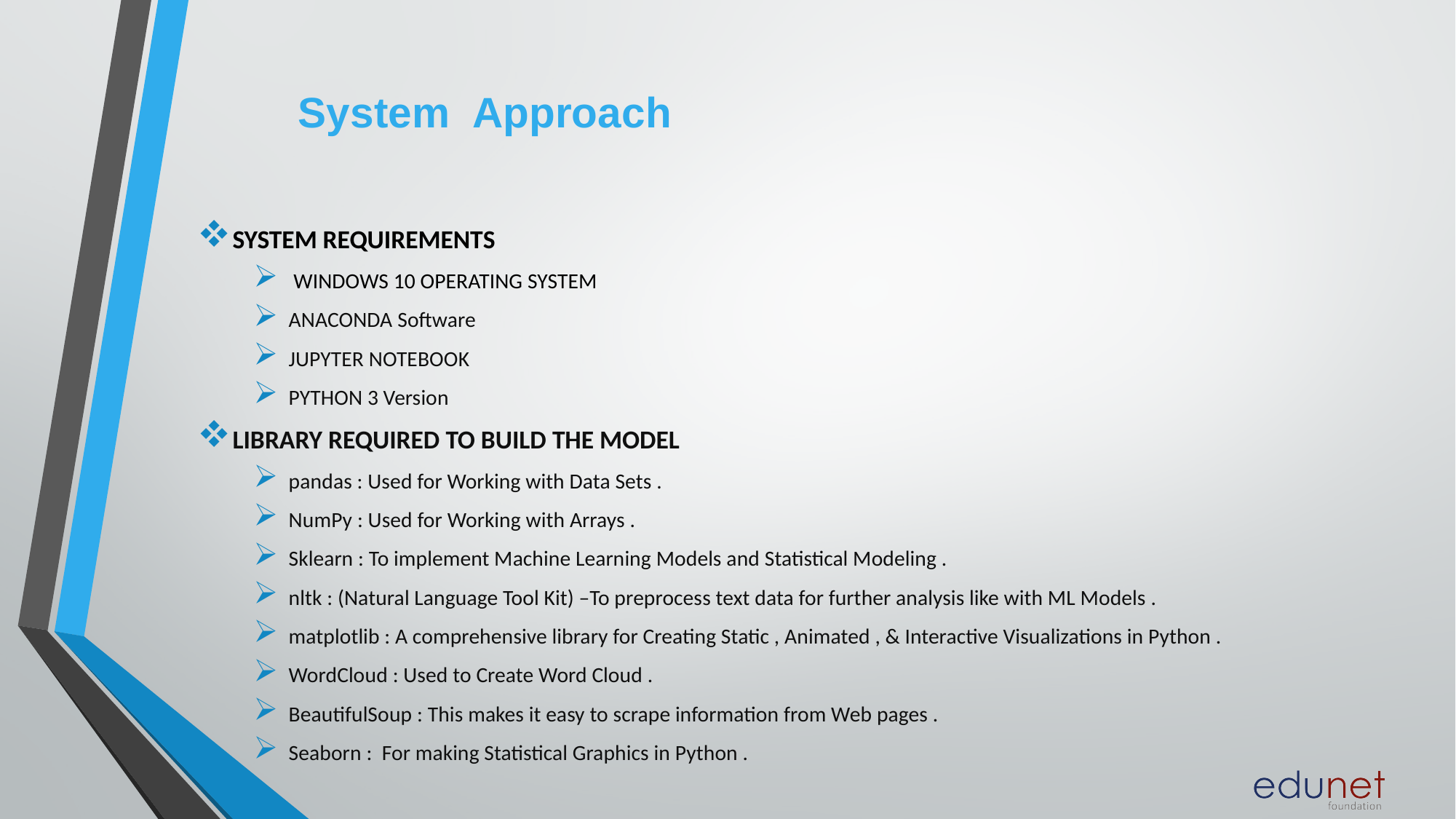

# System  Approach

SYSTEM REQUIREMENTS
 WINDOWS 10 OPERATING SYSTEM
ANACONDA Software
JUPYTER NOTEBOOK
PYTHON 3 Version
LIBRARY REQUIRED TO BUILD THE MODEL
pandas : Used for Working with Data Sets .
NumPy : Used for Working with Arrays .
Sklearn : To implement Machine Learning Models and Statistical Modeling .
nltk : (Natural Language Tool Kit) –To preprocess text data for further analysis like with ML Models .
matplotlib : A comprehensive library for Creating Static , Animated , & Interactive Visualizations in Python .
WordCloud : Used to Create Word Cloud .
BeautifulSoup : This makes it easy to scrape information from Web pages .
Seaborn :  For making Statistical Graphics in Python .